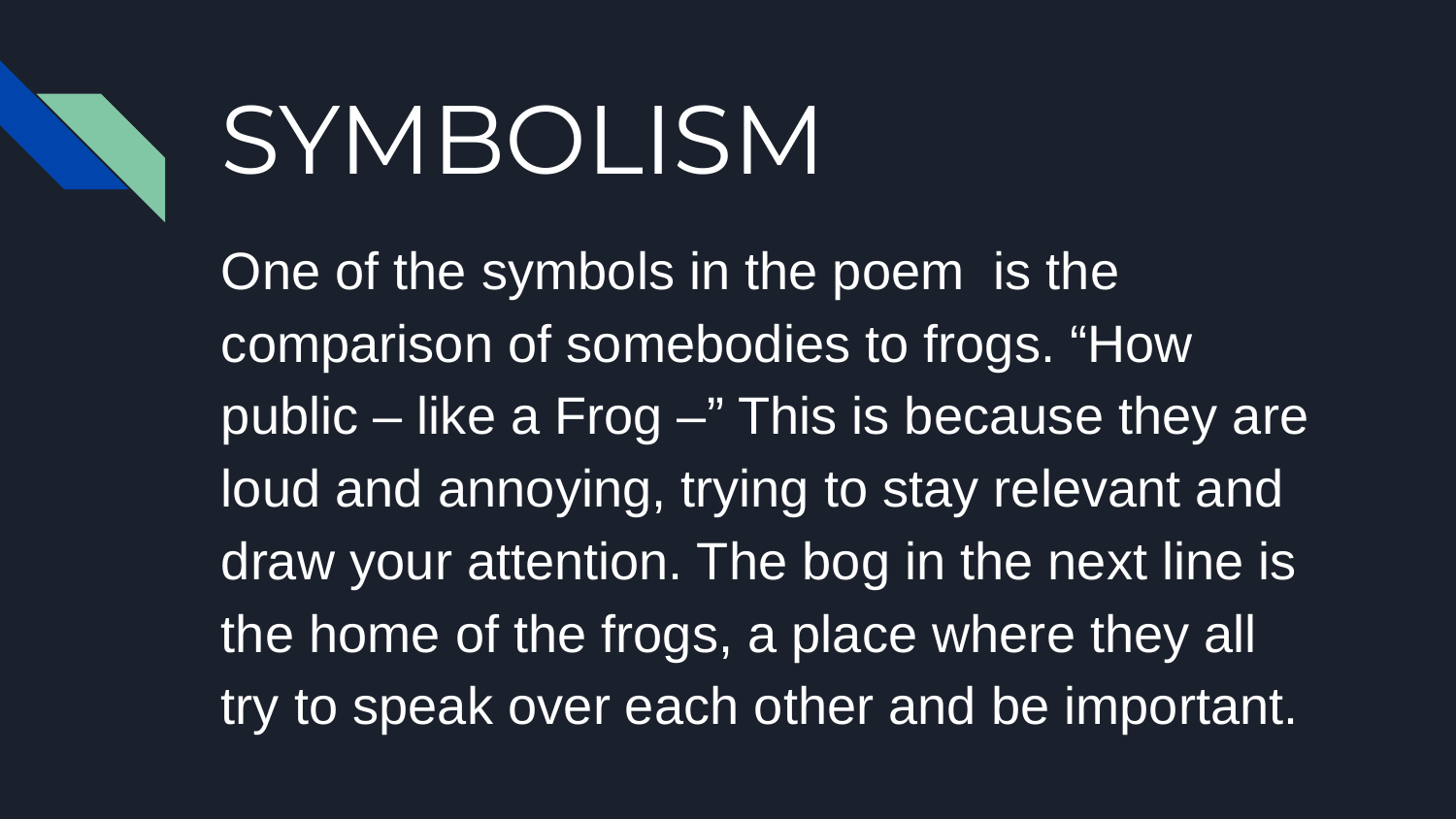

# SYMBOLISM
One of the symbols in the poem  is the comparison of somebodies to frogs. “How public – like a Frog –” This is because they are loud and annoying, trying to stay relevant and draw your attention. The bog in the next line is the home of the frogs, a place where they all try to speak over each other and be important.